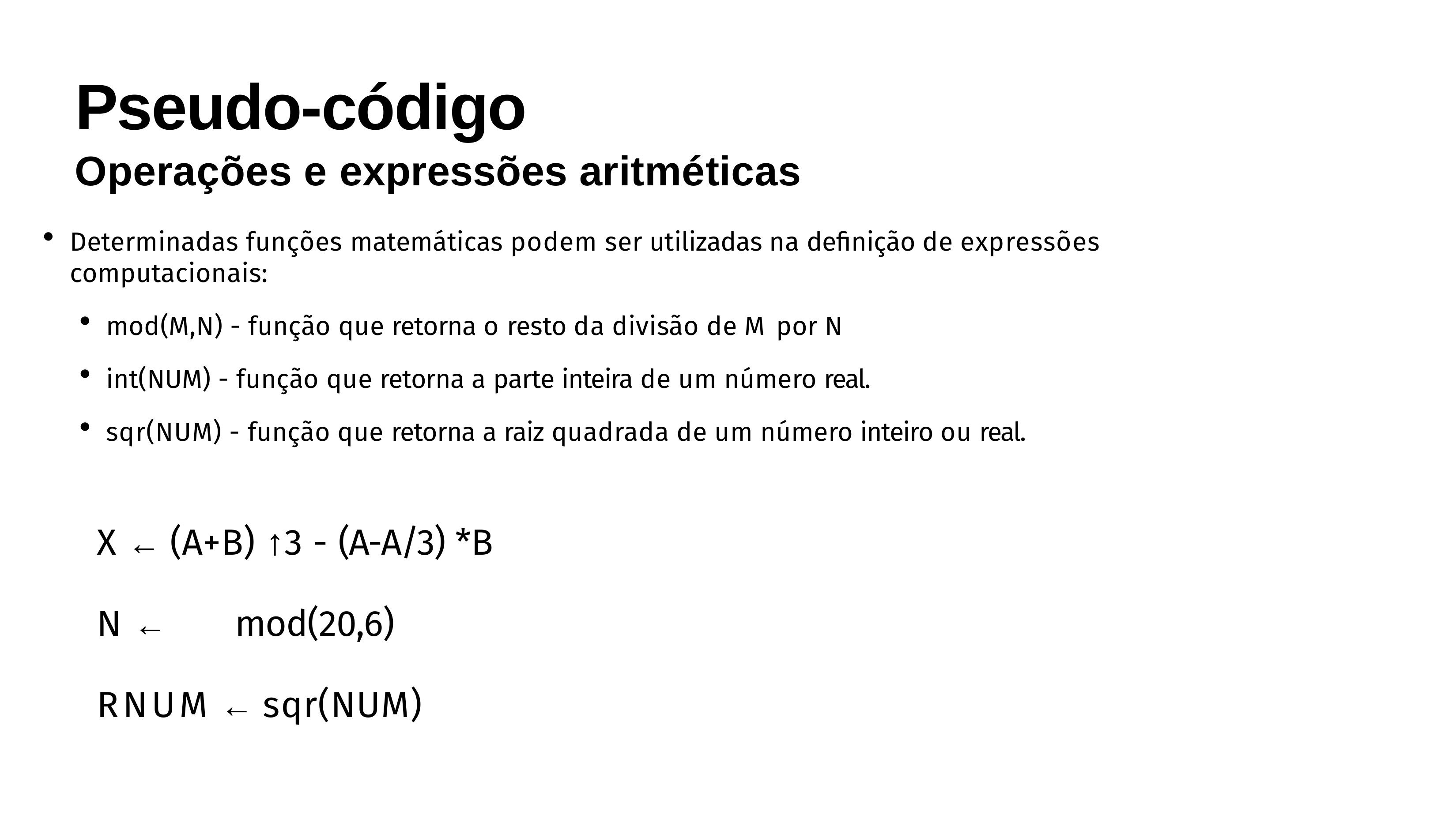

# Pseudo-código
Operações e expressões aritméticas
Determinadas funções matemáticas podem ser utilizadas na definição de expressões computacionais:
mod(M,N) - função que retorna o resto da divisão de M por N
int(NUM) - função que retorna a parte inteira de um número real.
sqr(NUM) - função que retorna a raiz quadrada de um número inteiro ou real.
X ← (A+B) ↑3 - (A-A/3) *B  N ← 	mod(20,6)
RNUM ← sqr(NUM)